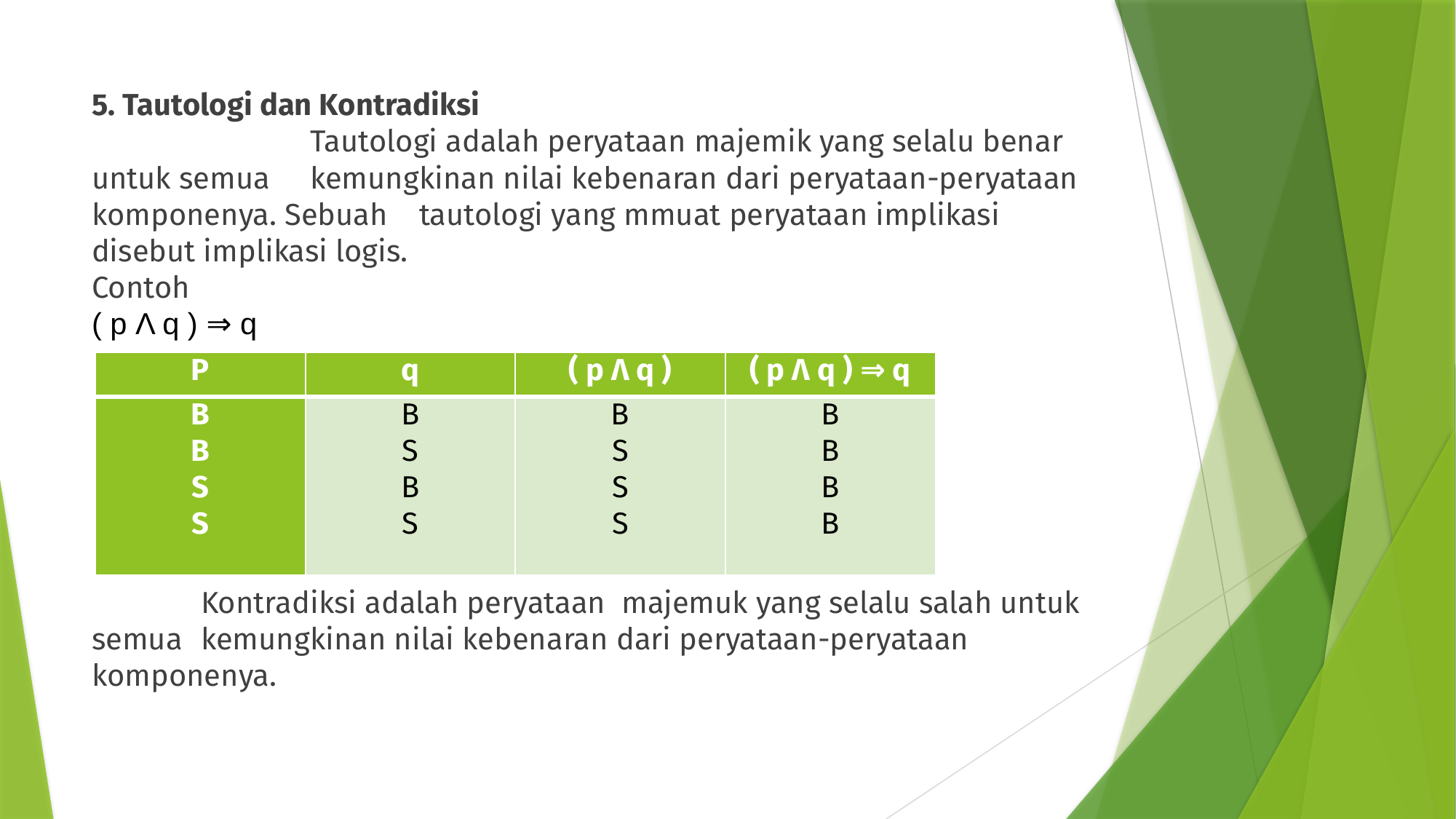

5. Tautologi dan Kontradiksi
		Tautologi adalah peryataan majemik yang selalu benar untuk semua 	kemungkinan nilai kebenaran dari peryataan-peryataan komponenya. Sebuah 	tautologi yang mmuat peryataan implikasi disebut implikasi logis.
Contoh
( p Λ q ) ⇒ q

	Kontradiksi adalah peryataan  majemuk yang selalu salah untuk semua 	kemungkinan nilai kebenaran dari peryataan-peryataan komponenya.

| P | q | ( p Λ q ) | ( p Λ q ) ⇒ q |
| --- | --- | --- | --- |
| B B S S | B S B S | B S S S | B B B B |